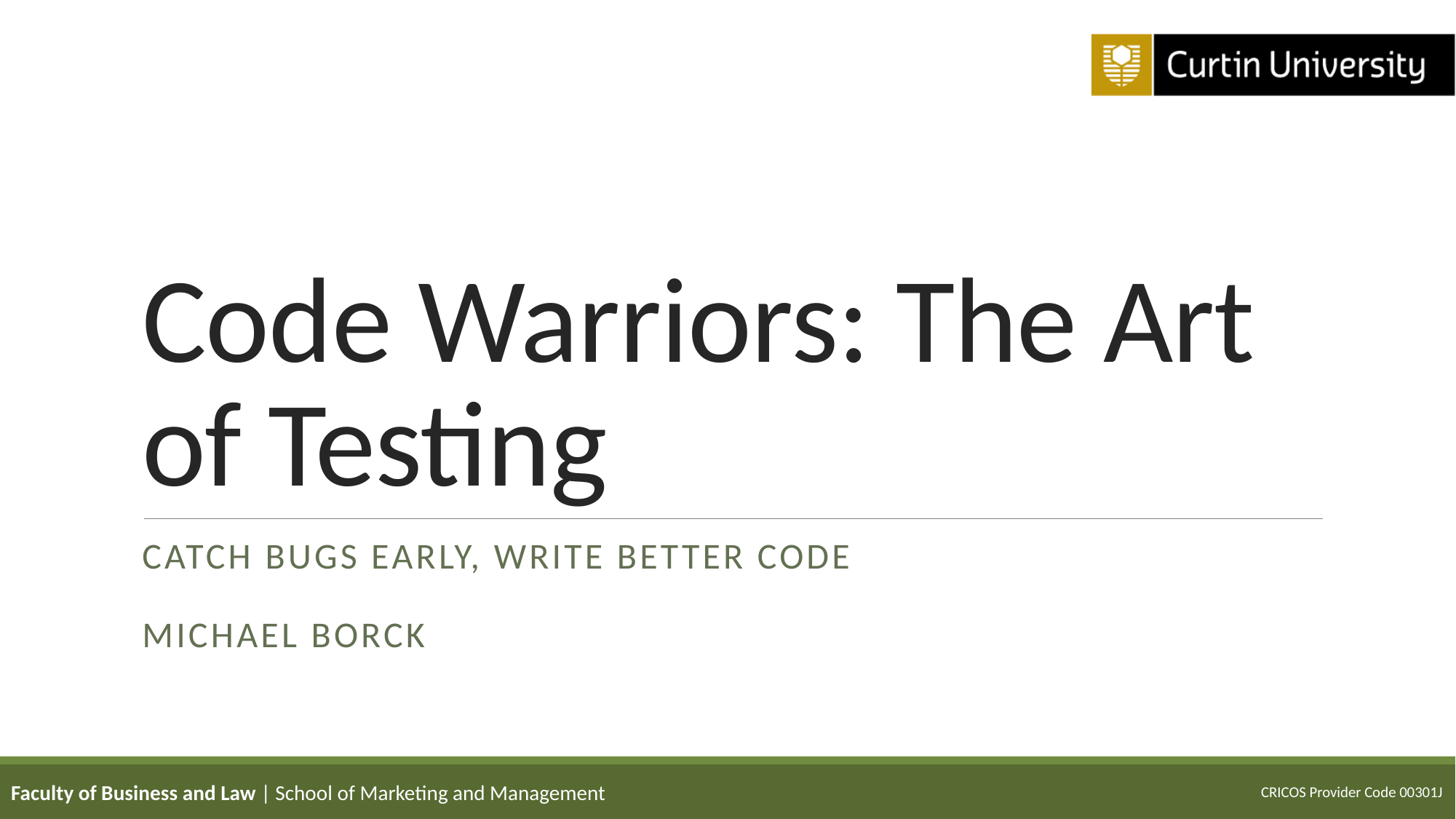

# Code Warriors: The Art of Testing
Catch Bugs Early, Write Better Code
Michael Borck
Faculty of Business and Law | School of Marketing and Management